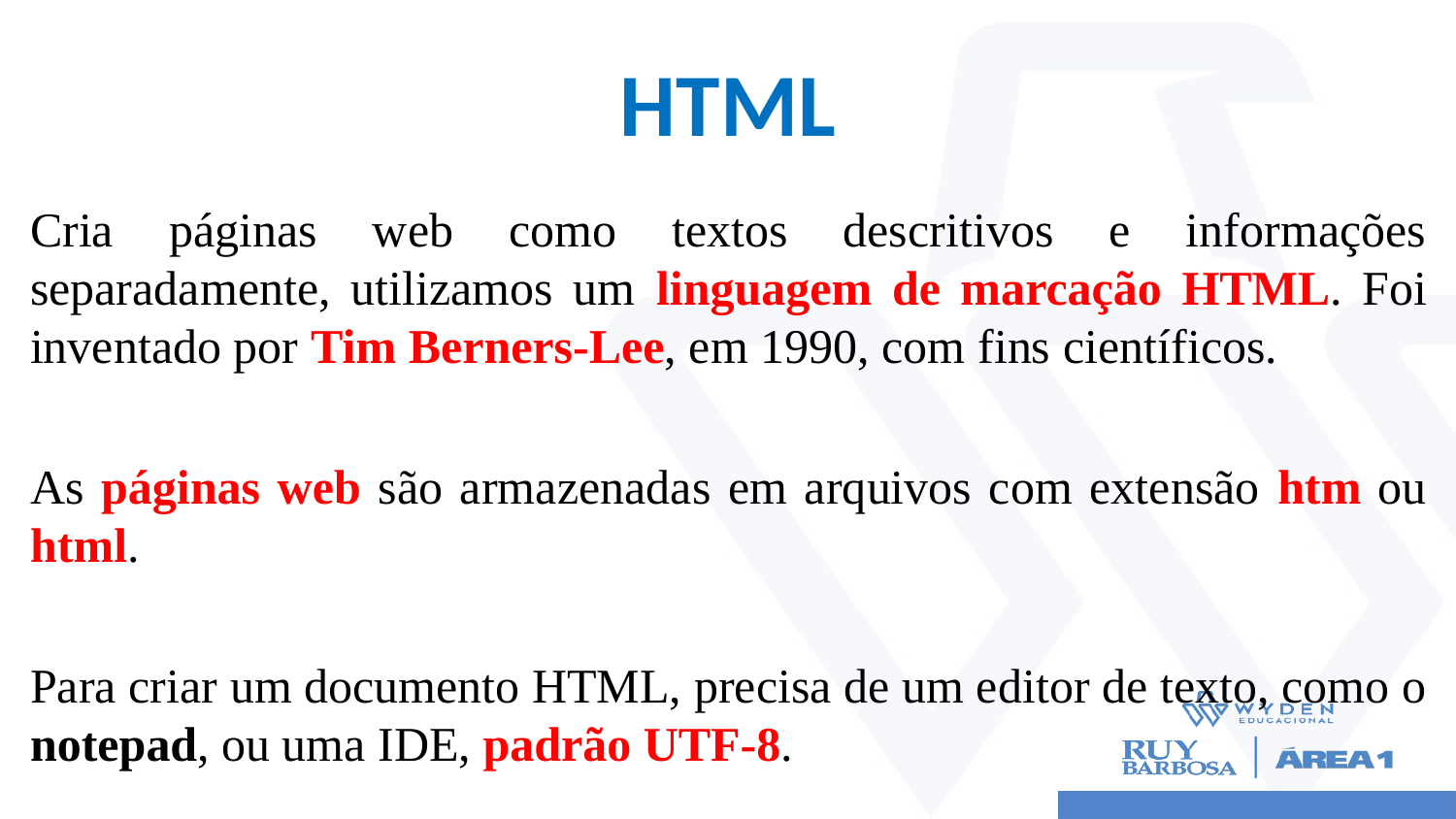

# HTML
Cria páginas web como textos descritivos e informações separadamente, utilizamos um linguagem de marcação HTML. Foi inventado por Tim Berners-Lee, em 1990, com fins científicos.

As páginas web são armazenadas em arquivos com extensão htm ou html.

Para criar um documento HTML, precisa de um editor de texto, como o notepad, ou uma IDE, padrão UTF-8.